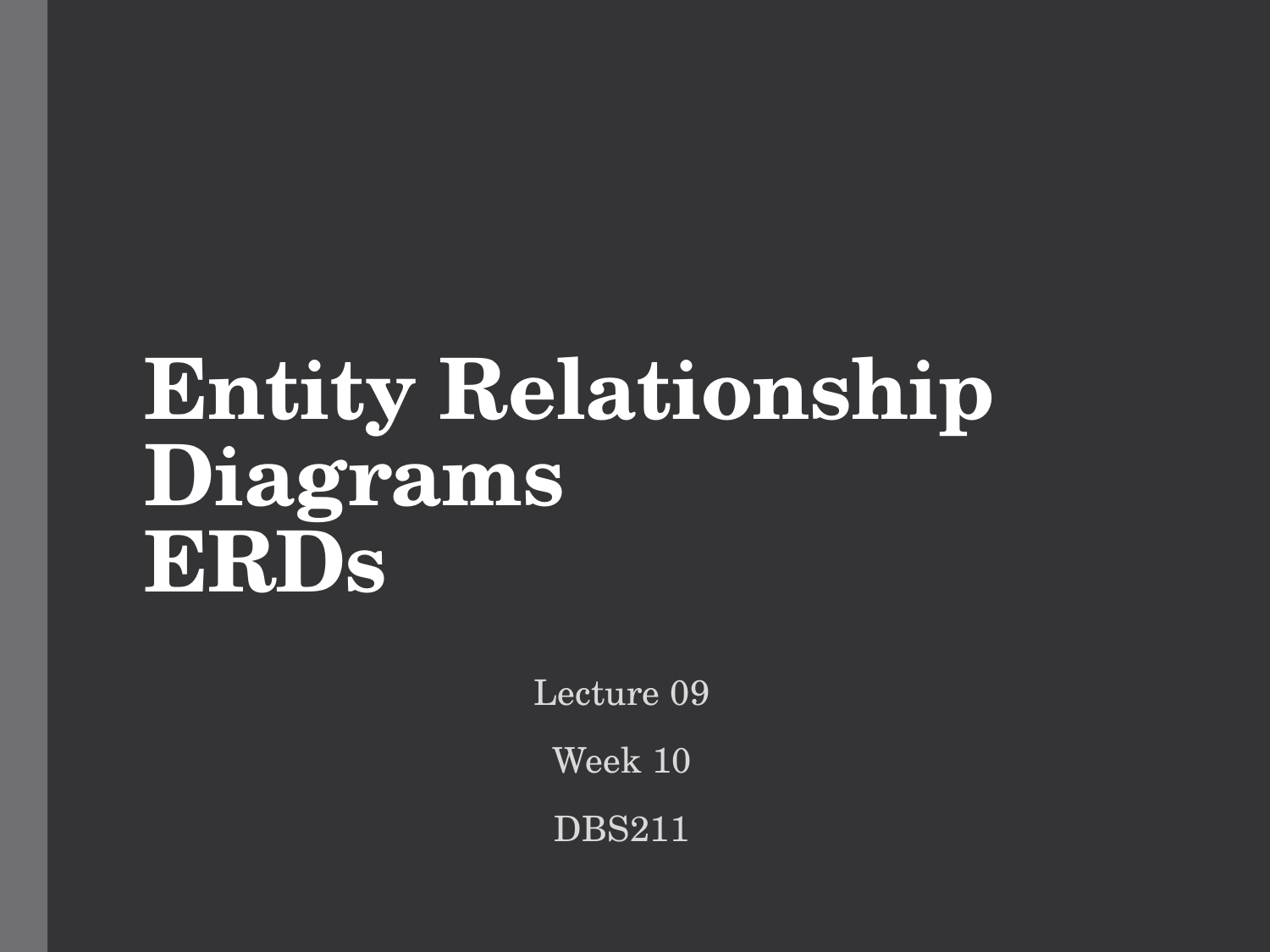

# Entity Relationship Diagrams ERDs
Lecture 09
Week 10
DBS211